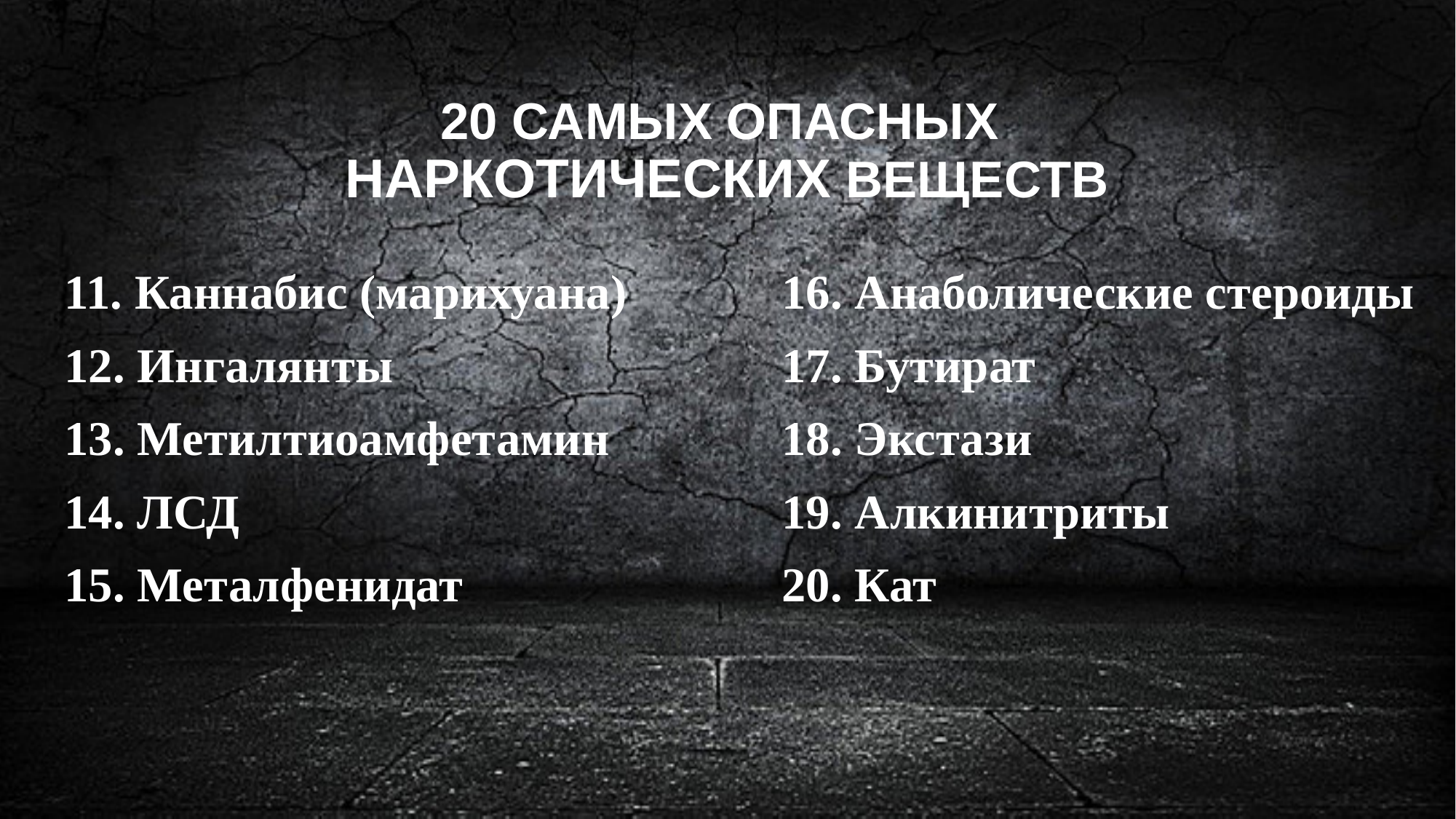

# 20 самых опасных наркотических веществ
11. Каннабис (марихуана)
12. Ингалянты
13. Метилтиоамфетамин
14. ЛСД
15. Металфенидат
16. Анаболические стероиды
17. Бутират
18. Экстази
19. Алкинитриты
20. Кат